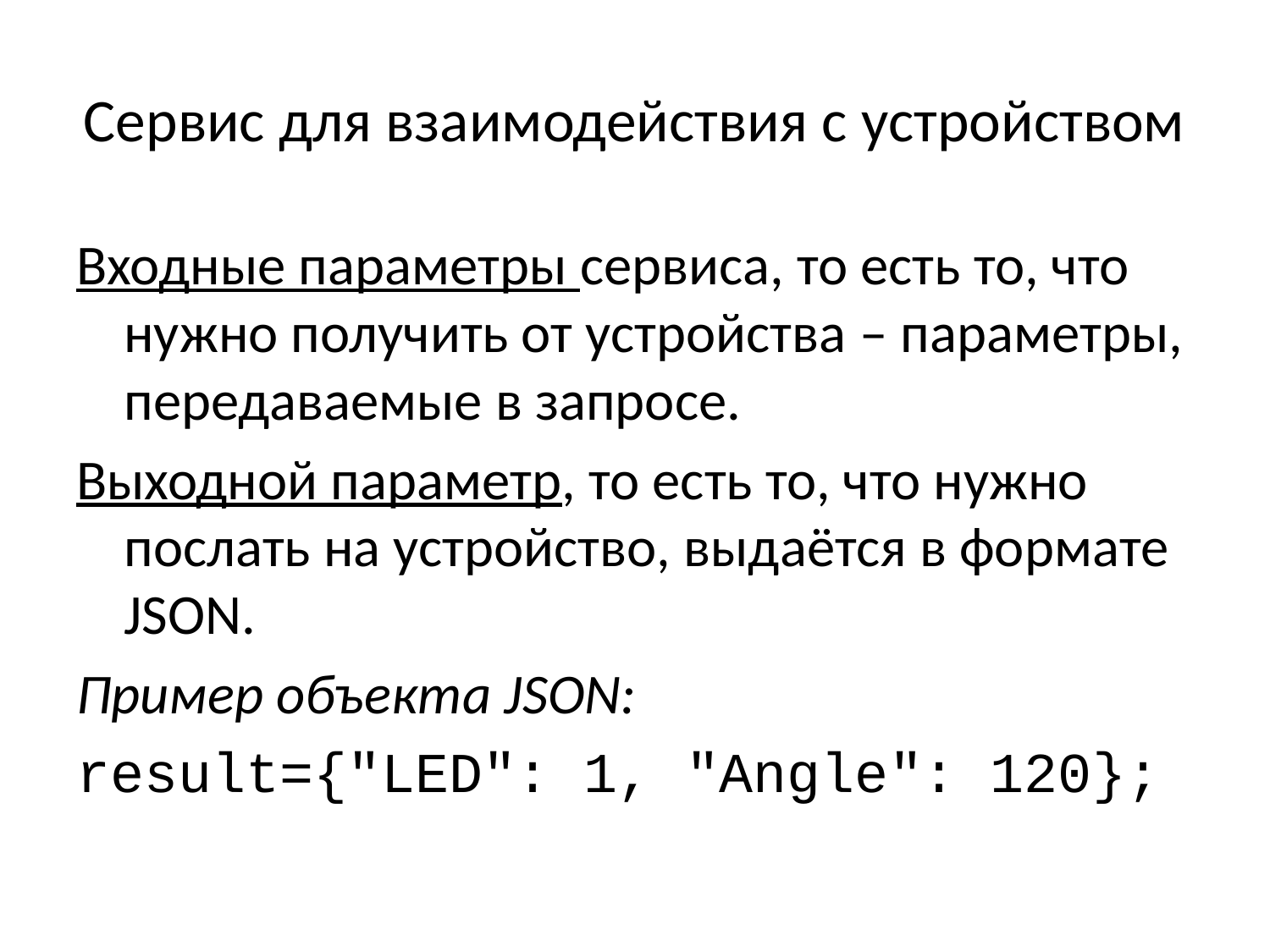

# Сервис для взаимодействия с устройством
Входные параметры сервиса, то есть то, что нужно получить от устройства – параметры, передаваемые в запросе.
Выходной параметр, то есть то, что нужно послать на устройство, выдаётся в формате JSON.
Пример объекта JSON:
result={"LED": 1, "Angle": 120};